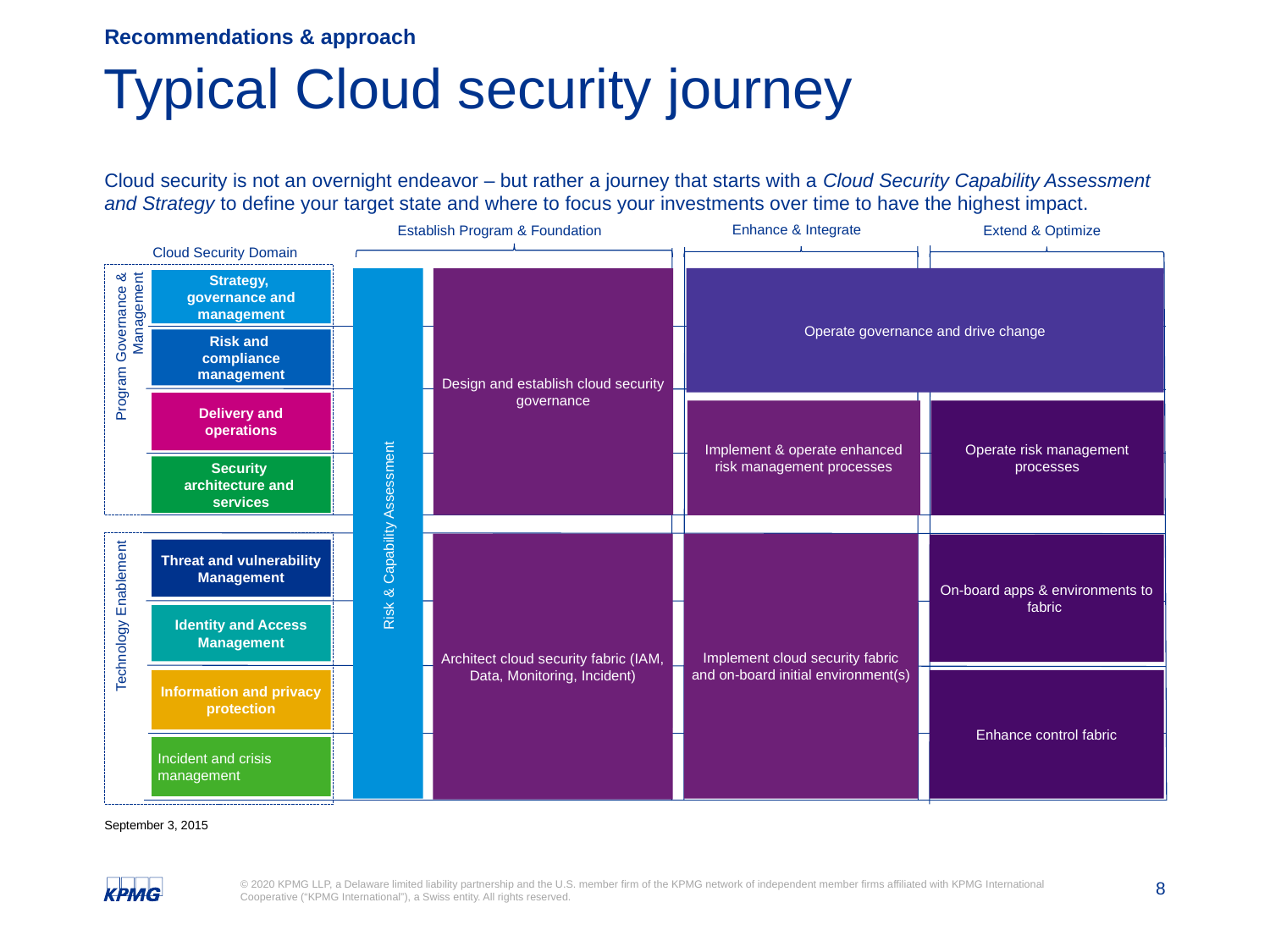

Recommendations & approach
# Typical Cloud security journey

Cloud security is not an overnight endeavor – but rather a journey that starts with a Cloud Security Capability Assessment and Strategy to define your target state and where to focus your investments over time to have the highest impact.
Enhance & Integrate
Extend & Optimize
Establish Program & Foundation
Cloud Security Domain
Program Governance & Management

Design and establish cloud security governance
Operate governance and drive change
Risk & Capability Assessment
Strategy,
governance and management
Risk and
compliance
management
Delivery and
operations
Implement & operate enhanced risk management processes
Operate risk management processes
Security
architecture and
services
Technology Enablement
Architect cloud security fabric (IAM, Data, Monitoring, Incident)
Implement cloud security fabric and on-board initial environment(s)
On-board apps & environments to fabric
Threat and vulnerability Management

Identity and Access Management

Enhance control fabric
Information and privacy protection
Incident and crisis management
September 3, 2015
September 3, 2015